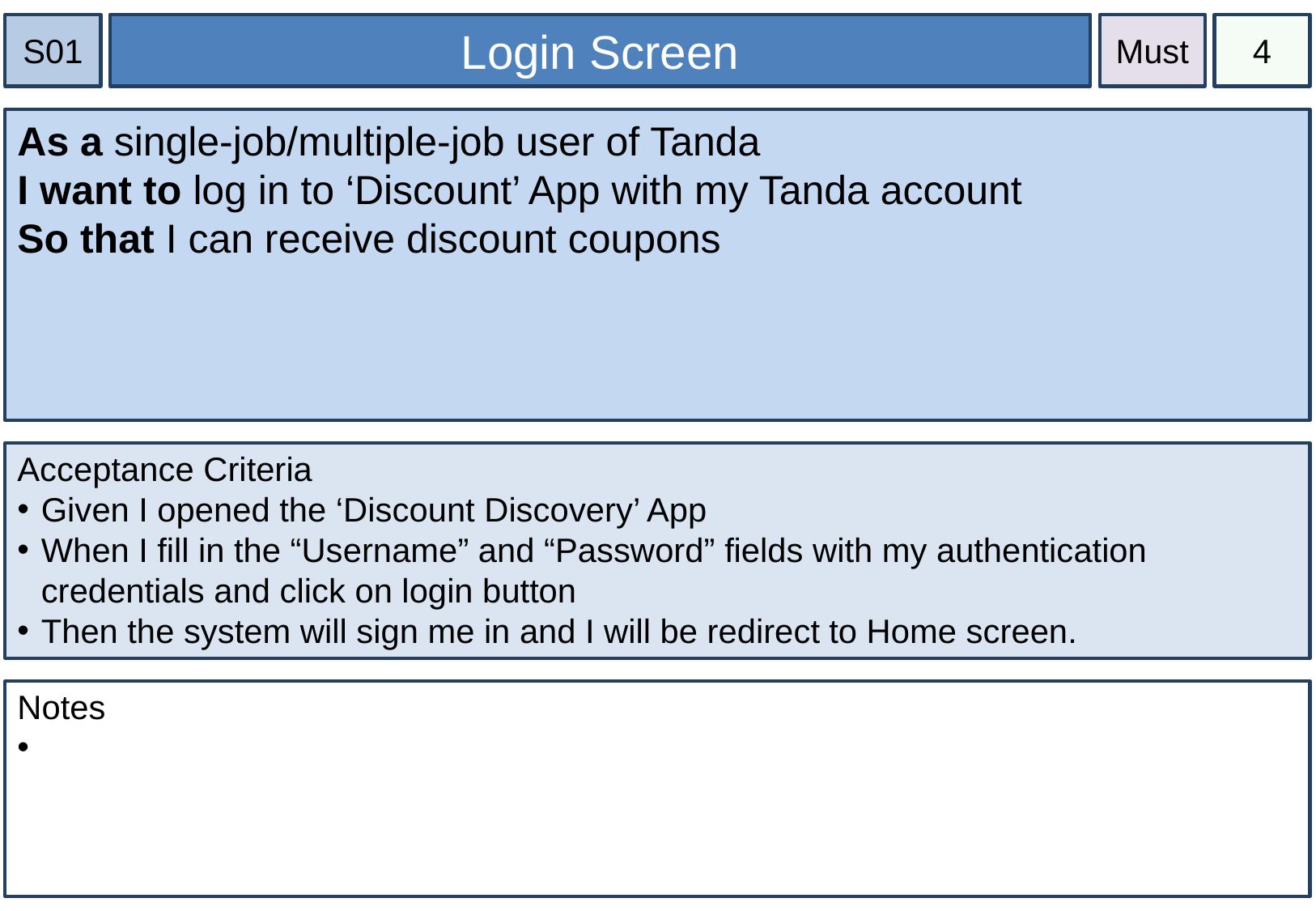

S01
Login Screen
Must
4
As a single-job/multiple-job user of Tanda
I want to log in to ‘Discount’ App with my Tanda account
So that I can receive discount coupons
Acceptance Criteria
Given I opened the ‘Discount Discovery’ App
When I fill in the “Username” and “Password” fields with my authentication credentials and click on login button
Then the system will sign me in and I will be redirect to Home screen.
Notes